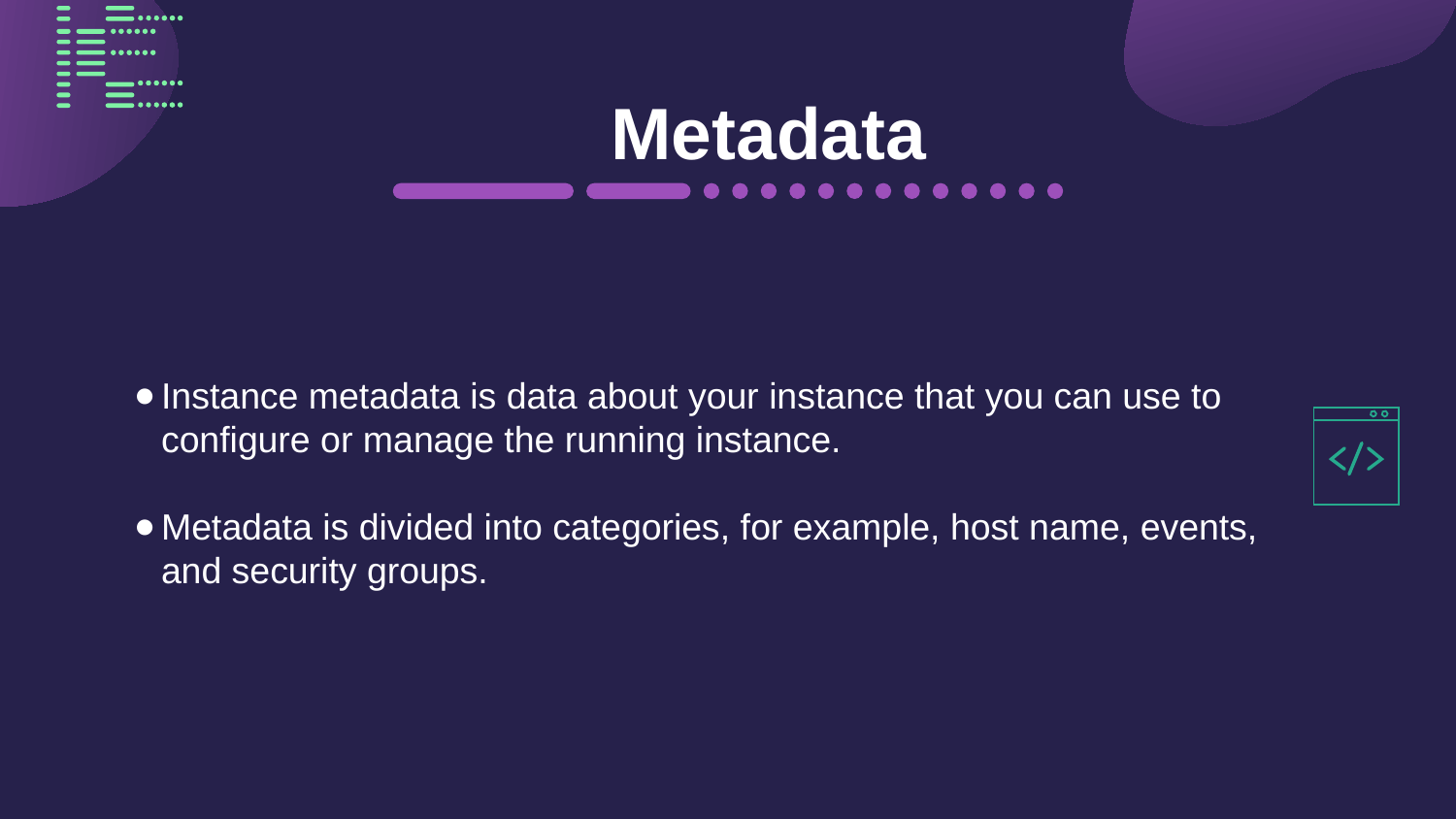

# Metadata

Instance metadata is data about your instance that you can use to configure or manage the running instance.

Metadata is divided into categories, for example, host name, events, and security groups.